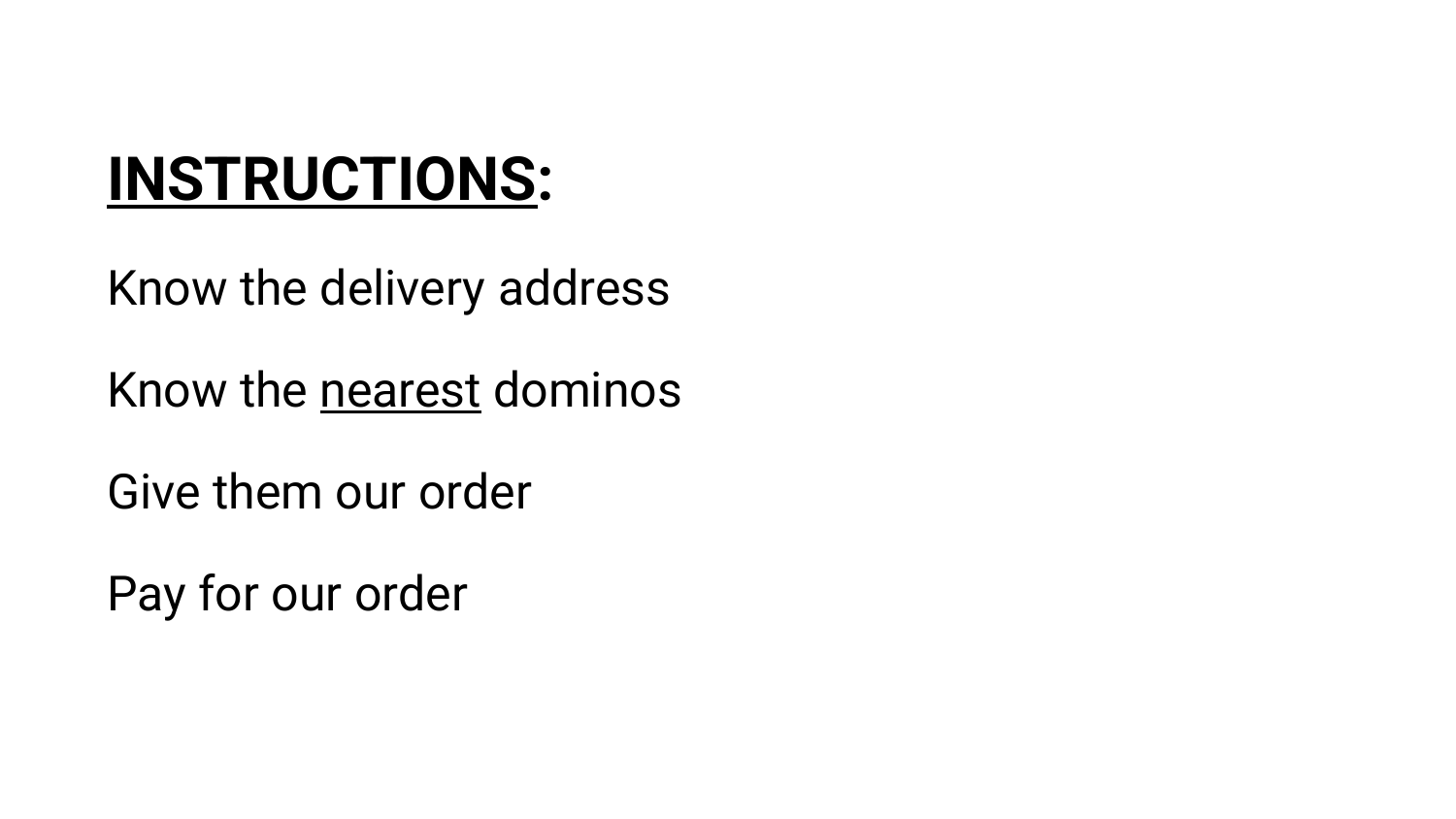

INSTRUCTIONS:
Know the delivery address
Know the nearest dominos
Give them our order
Pay for our order